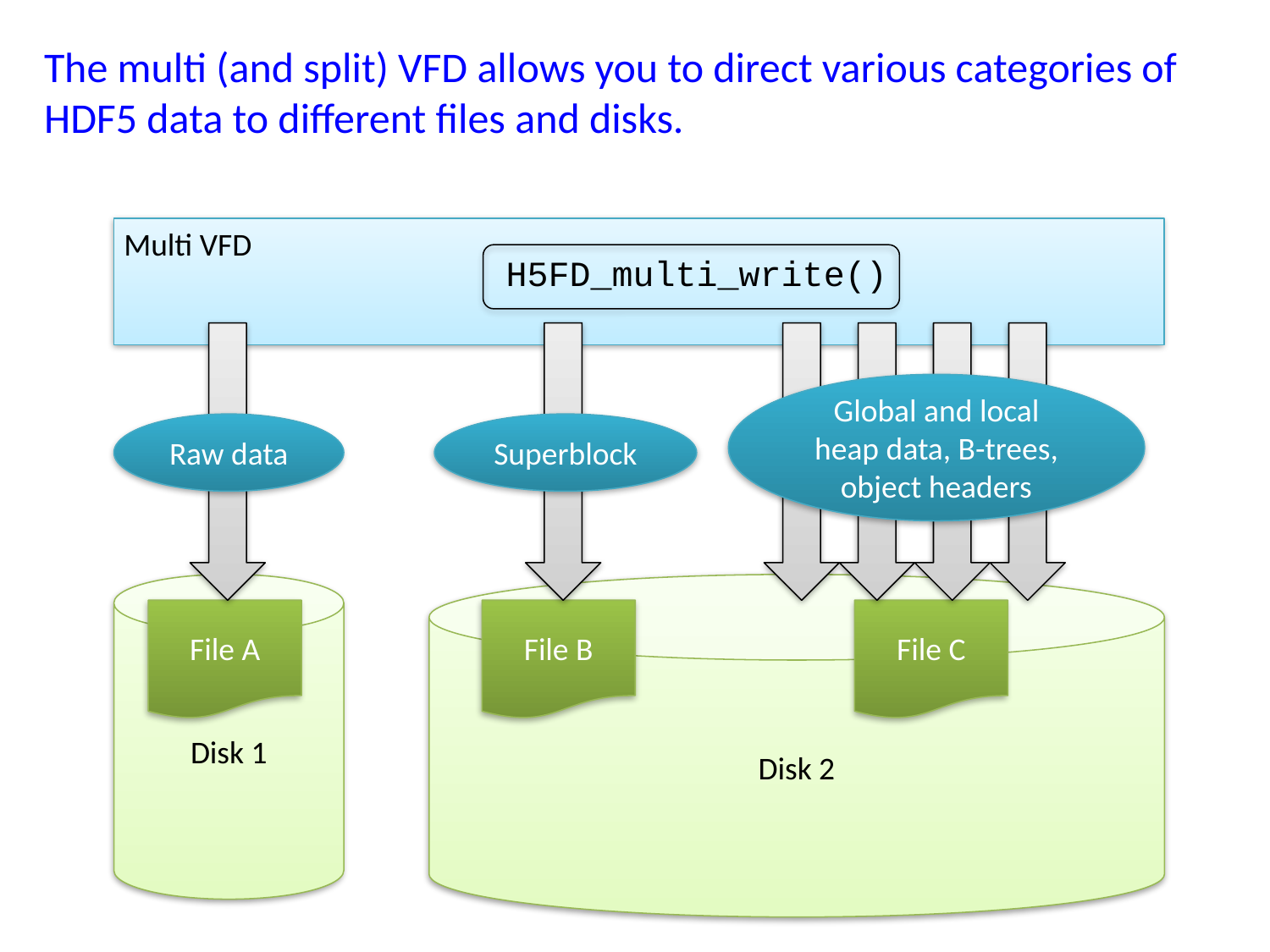

The multi (and split) VFD allows you to direct various categories of HDF5 data to different files and disks.
Multi VFD

H5FD_multi_write()

Global and local heap data, B-trees, object headers
Raw data
Superblock
Disk 1
Disk 2
File A
File B
File C